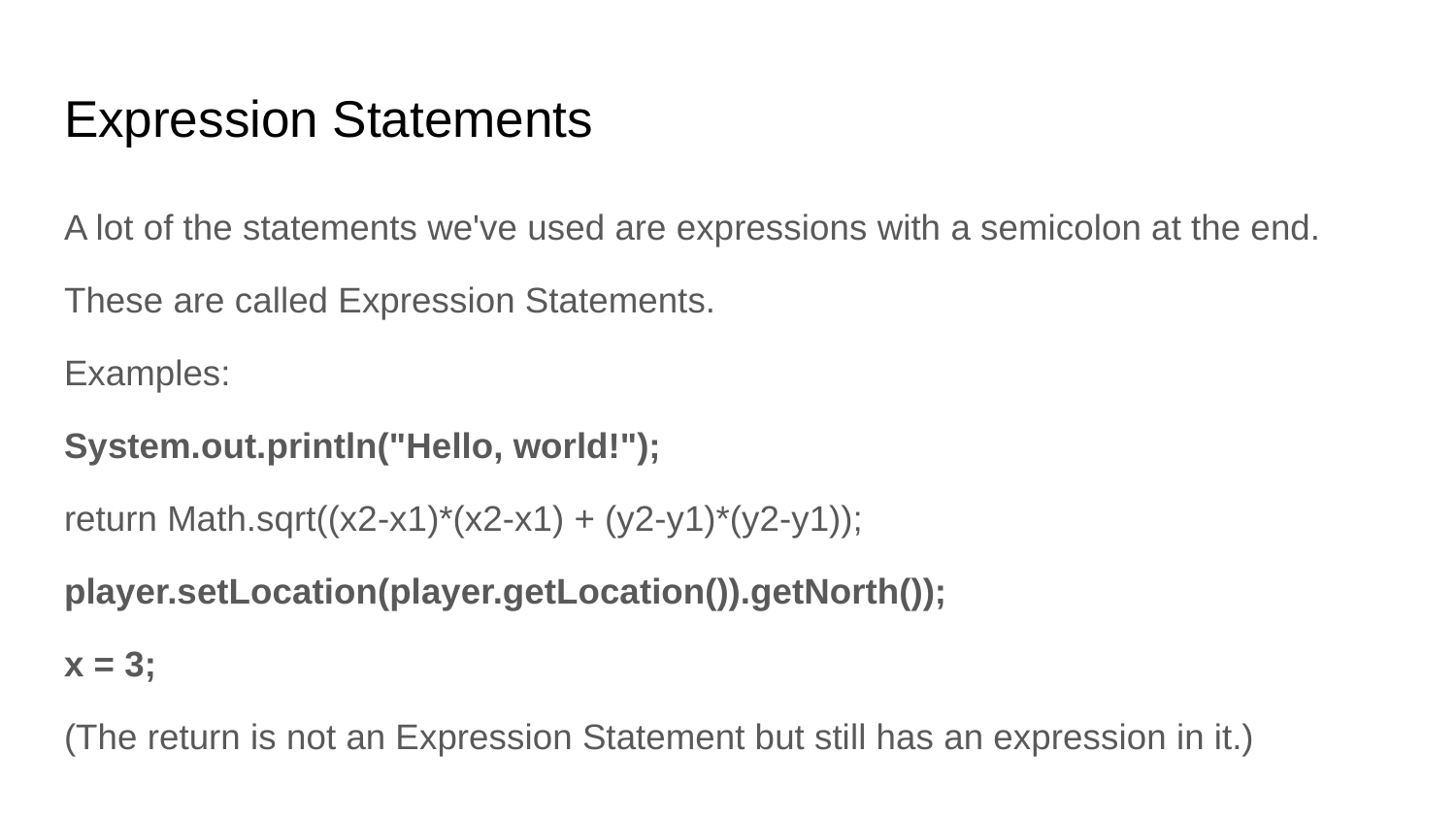

# Expression Statements
A lot of the statements we've used are expressions with a semicolon at the end.
These are called Expression Statements.
Examples:
System.out.println("Hello, world!");
return Math.sqrt((x2-x1)*(x2-x1) + (y2-y1)*(y2-y1));
player.setLocation(player.getLocation()).getNorth());
x = 3;
(The return is not an Expression Statement but still has an expression in it.)